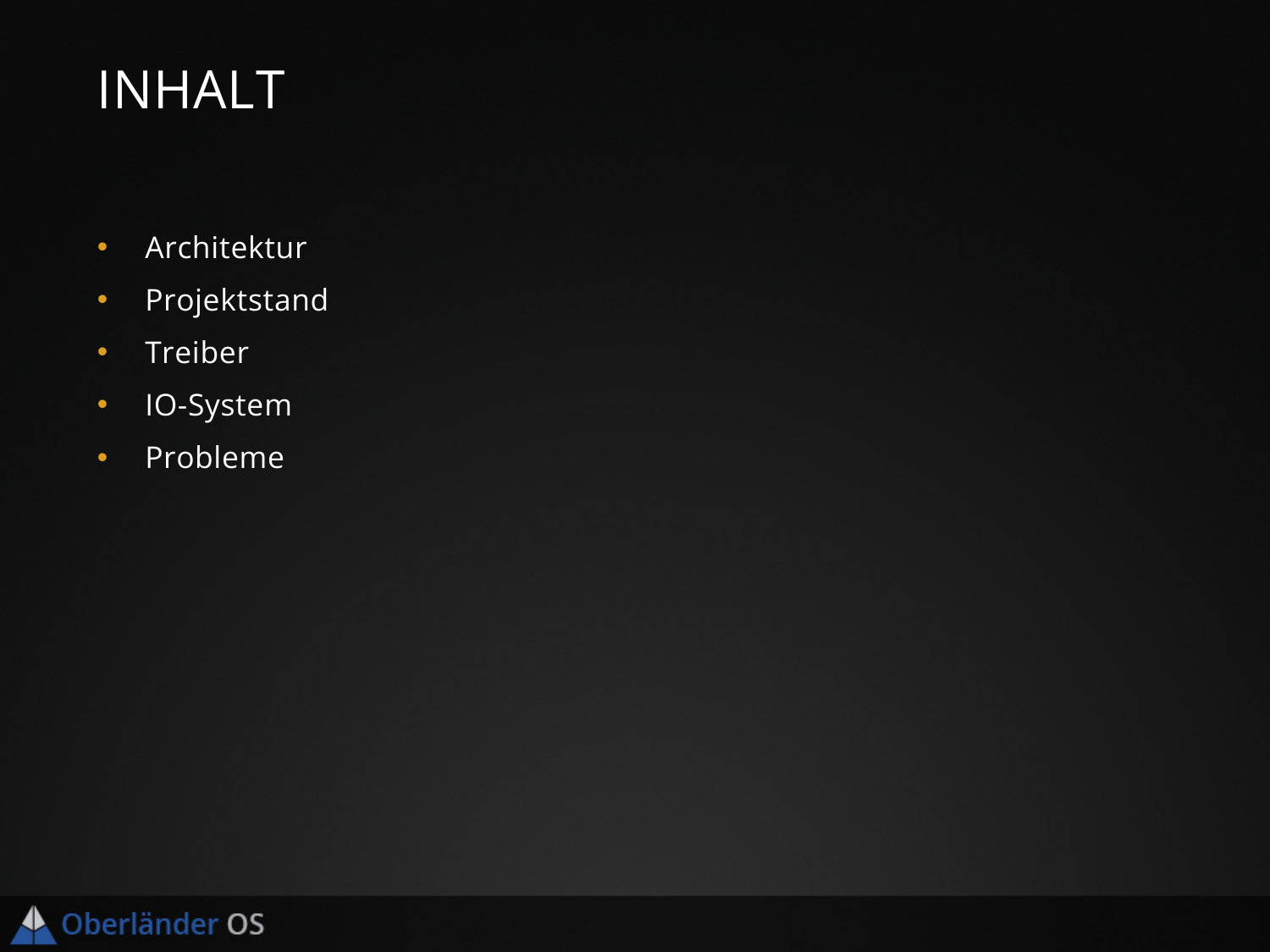

# Inhalt
Architektur
Projektstand
Treiber
IO-System
Probleme